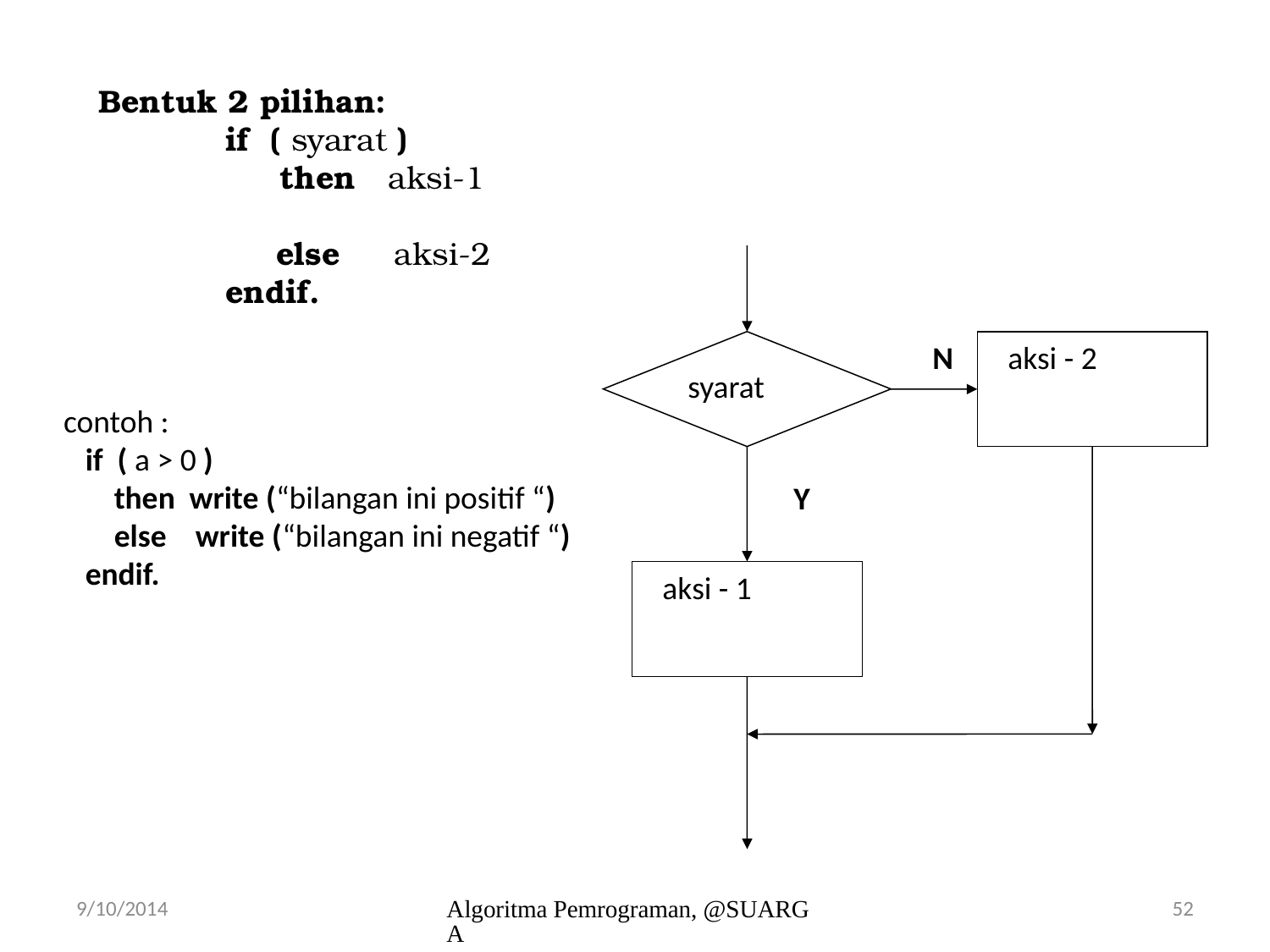

Bentuk 2 pilihan:
	if  ( syarat )
	     then   aksi-1
	     else     aksi-2
	endif.

syarat
    aksi - 2

    aksi - 1

N
contoh :
   if  ( a > 0 )
       then  write (“bilangan ini positif “)
       else    write (“bilangan ini negatif “)
   endif.

Y
9/10/2014
Algoritma Pemrograman, @SUARGA
52